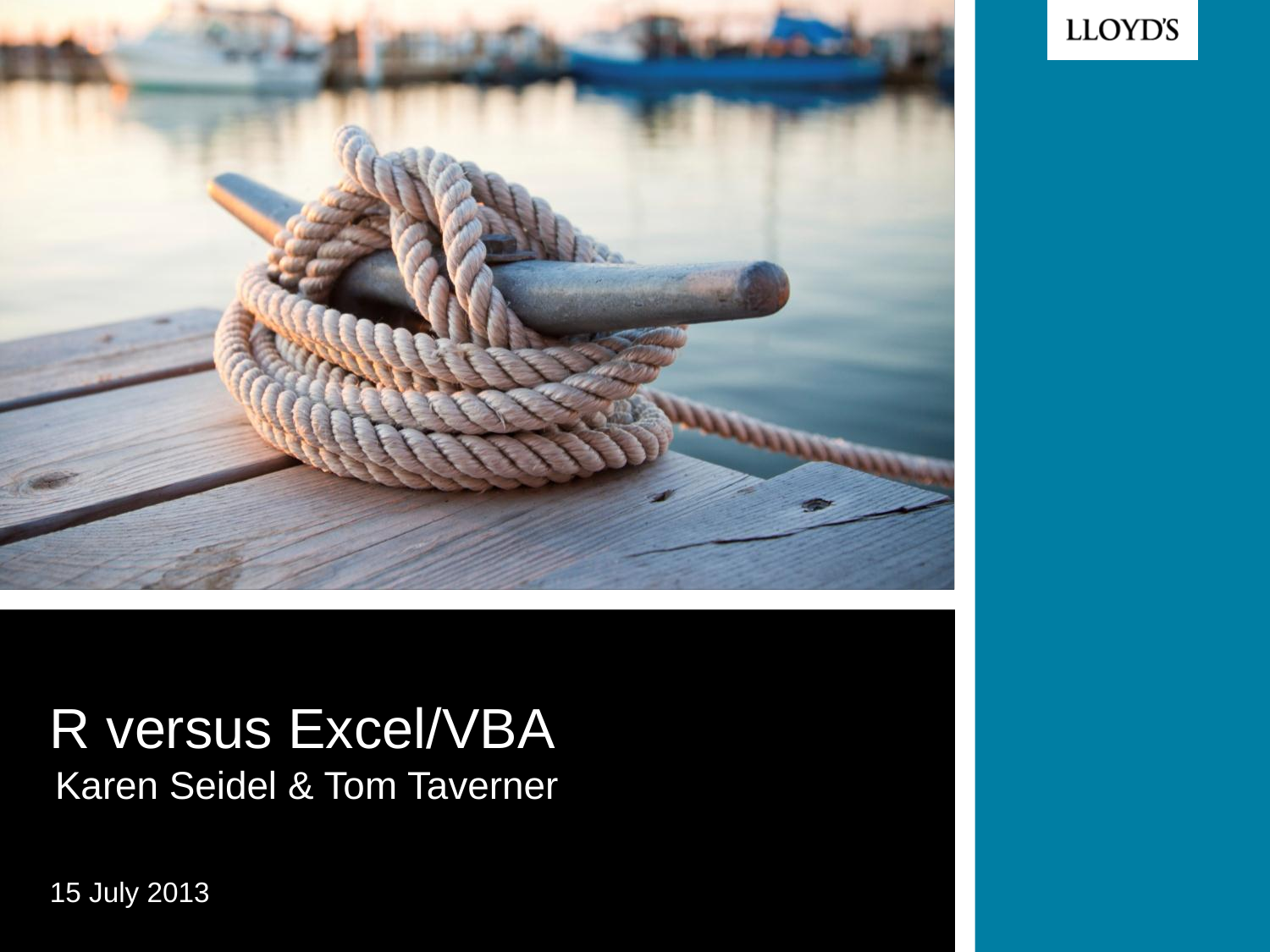

# R versus Excel/VBA
Karen Seidel & Tom Taverner
15 July 2013